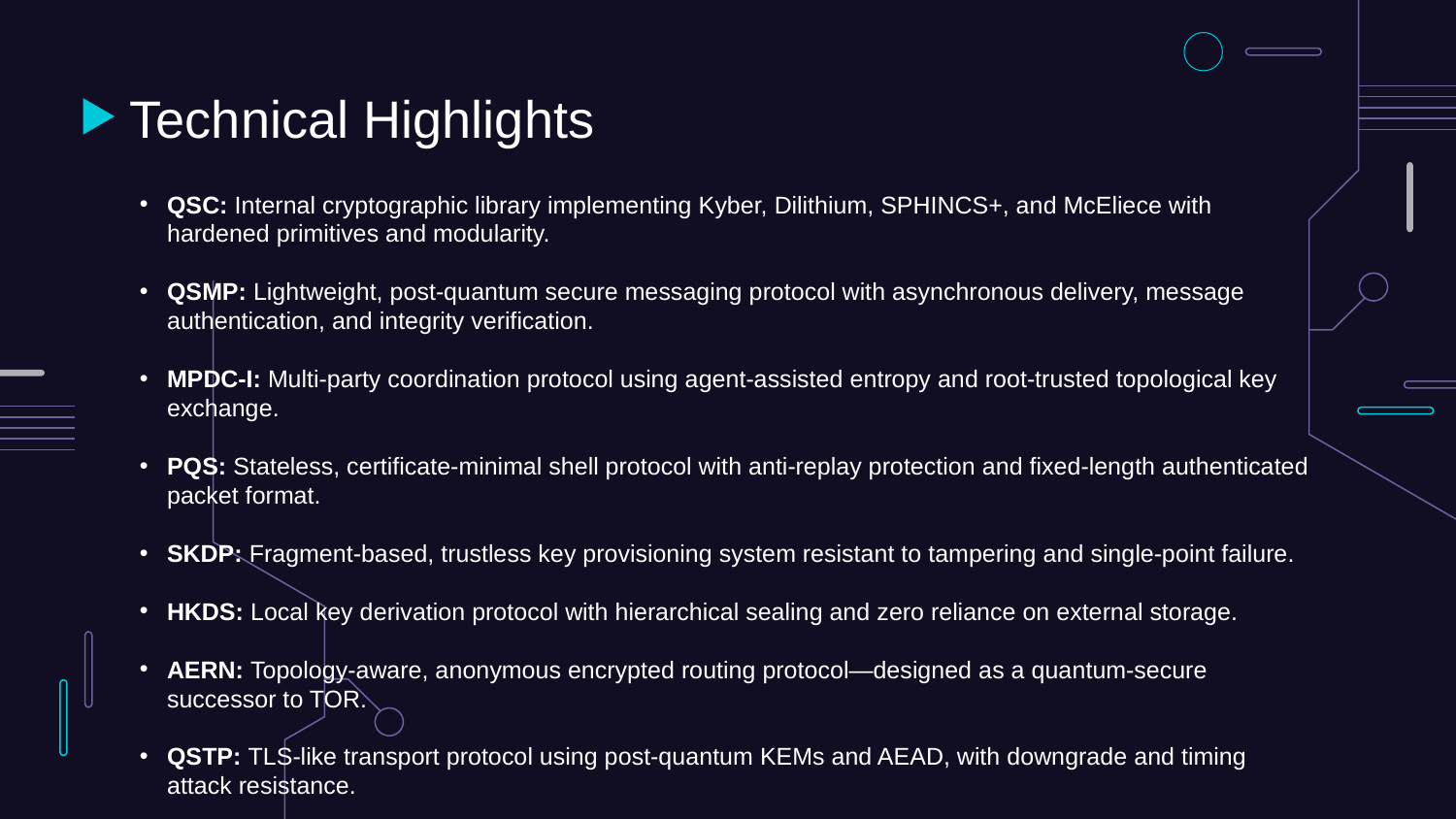

# Technical Highlights
QSC: Internal cryptographic library implementing Kyber, Dilithium, SPHINCS+, and McEliece with hardened primitives and modularity.

QSMP: Lightweight, post-quantum secure messaging protocol with asynchronous delivery, message authentication, and integrity verification.

MPDC-I: Multi-party coordination protocol using agent-assisted entropy and root-trusted topological key exchange.

PQS: Stateless, certificate-minimal shell protocol with anti-replay protection and fixed-length authenticated packet format.

SKDP: Fragment-based, trustless key provisioning system resistant to tampering and single-point failure.

HKDS: Local key derivation protocol with hierarchical sealing and zero reliance on external storage.

AERN: Topology-aware, anonymous encrypted routing protocol—designed as a quantum-secure successor to TOR.

QSTP: TLS-like transport protocol using post-quantum KEMs and AEAD, with downgrade and timing attack resistance.